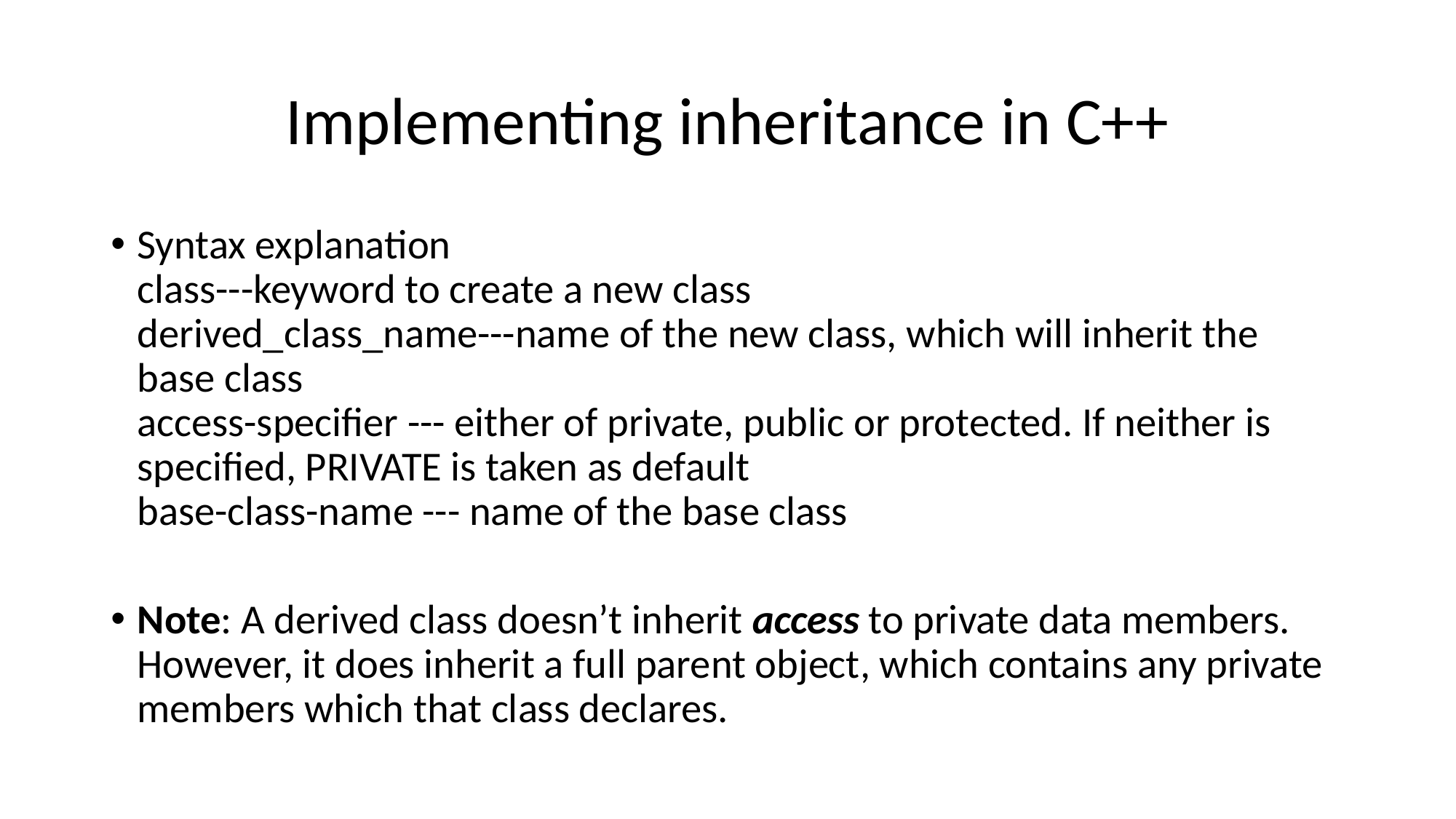

# Implementing inheritance in C++
Syntax explanation
class---keyword to create a new class
derived_class_name---name of the new class, which will inherit the base class
access-specifier --- either of private, public or protected. If neither is specified, PRIVATE is taken as default
base-class-name --- name of the base class
Note: A derived class doesn’t inherit access to private data members. However, it does inherit a full parent object, which contains any private members which that class declares.